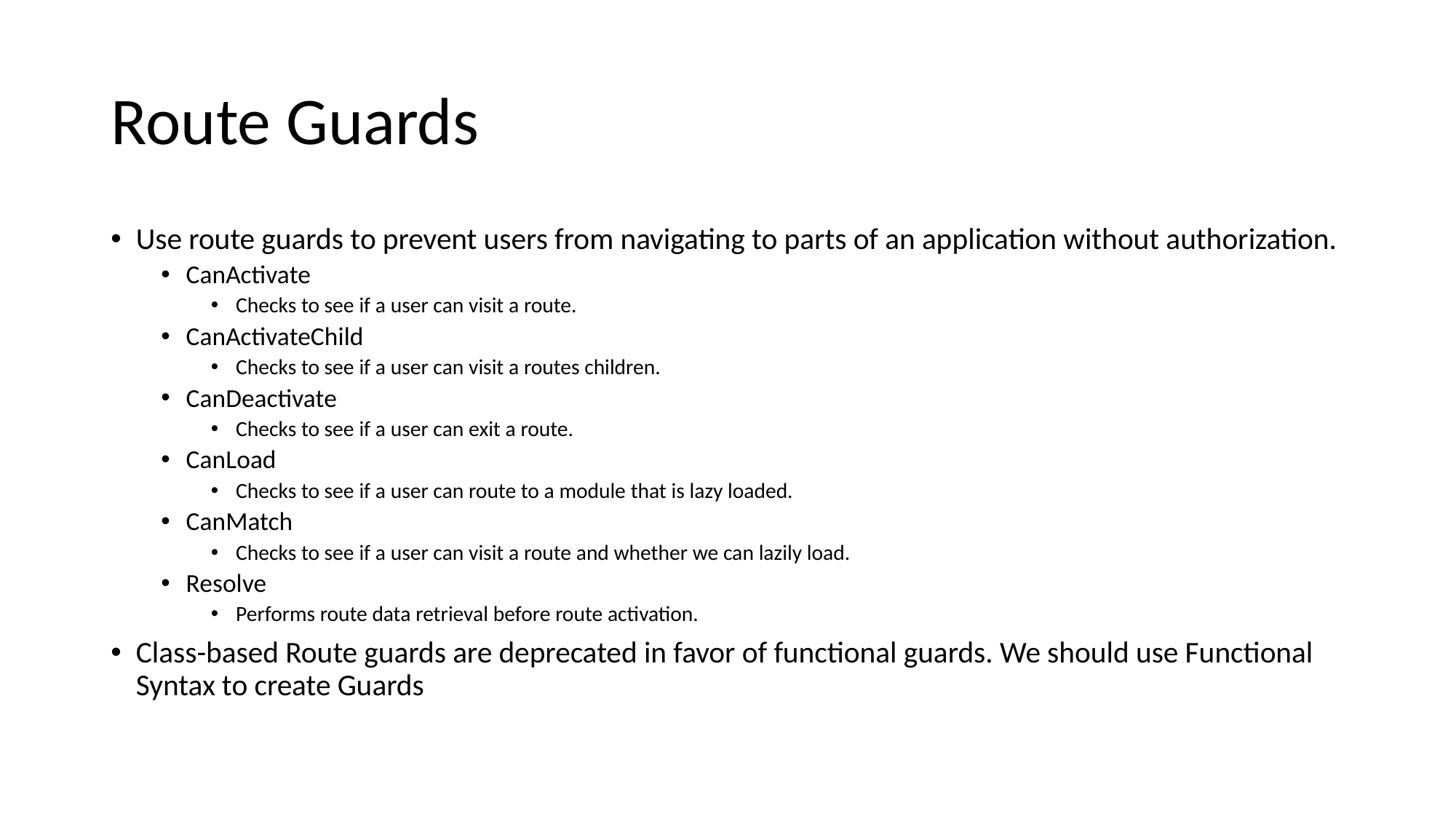

# Route Guards
Use route guards to prevent users from navigating to parts of an application without authorization.
CanActivate
Checks to see if a user can visit a route.
CanActivateChild
Checks to see if a user can visit a routes children.
CanDeactivate
Checks to see if a user can exit a route.
CanLoad
Checks to see if a user can route to a module that is lazy loaded.
CanMatch
Checks to see if a user can visit a route and whether we can lazily load.
Resolve
Performs route data retrieval before route activation.
Class-based Route guards are deprecated in favor of functional guards. We should use Functional Syntax to create Guards